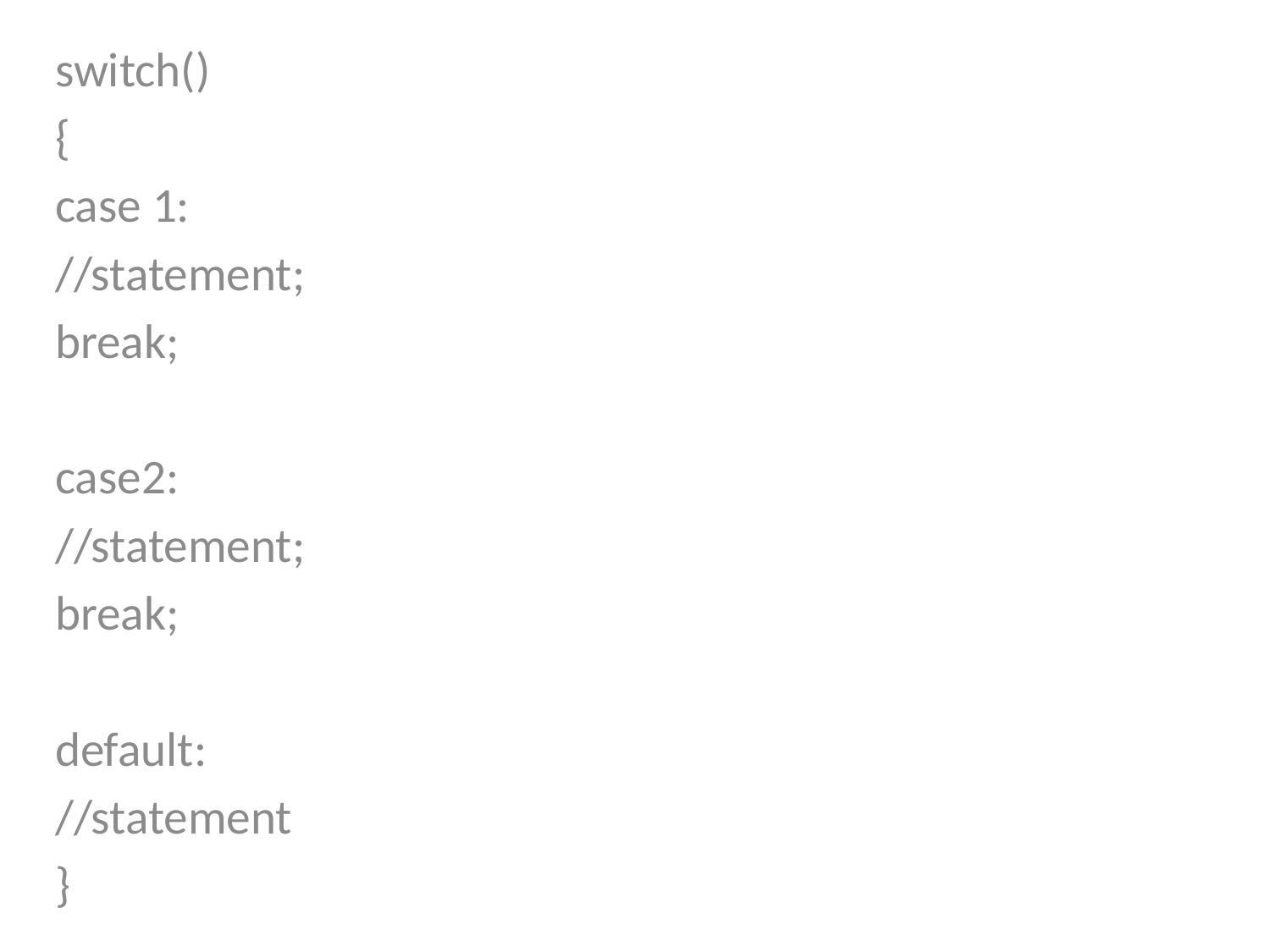

switch()
{
case 1:
//statement;
break;

case2:
//statement;
break;

default:
//statement
}